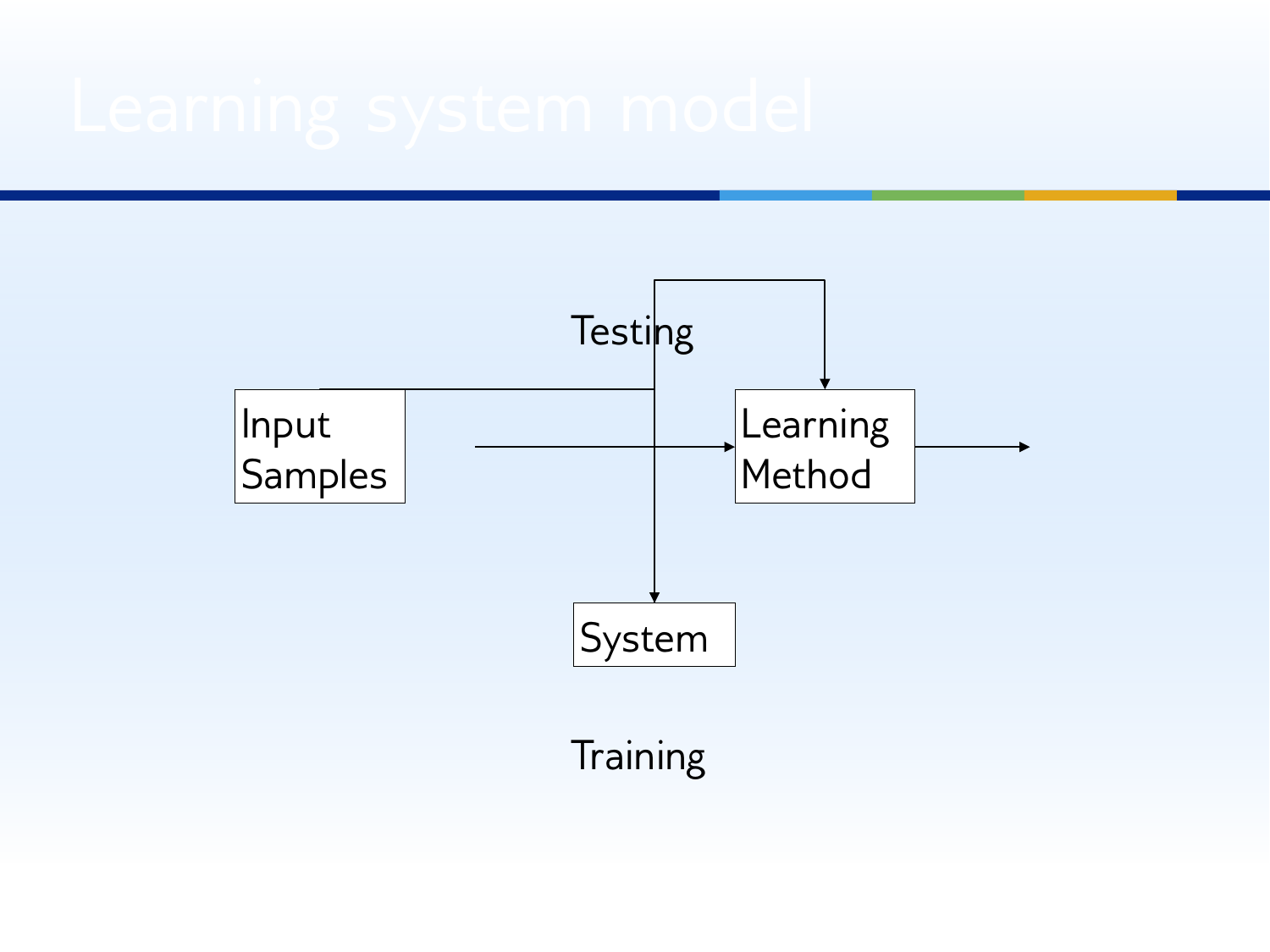

# Learning system model
Testing
Input Samples
Learning Method

System
Training